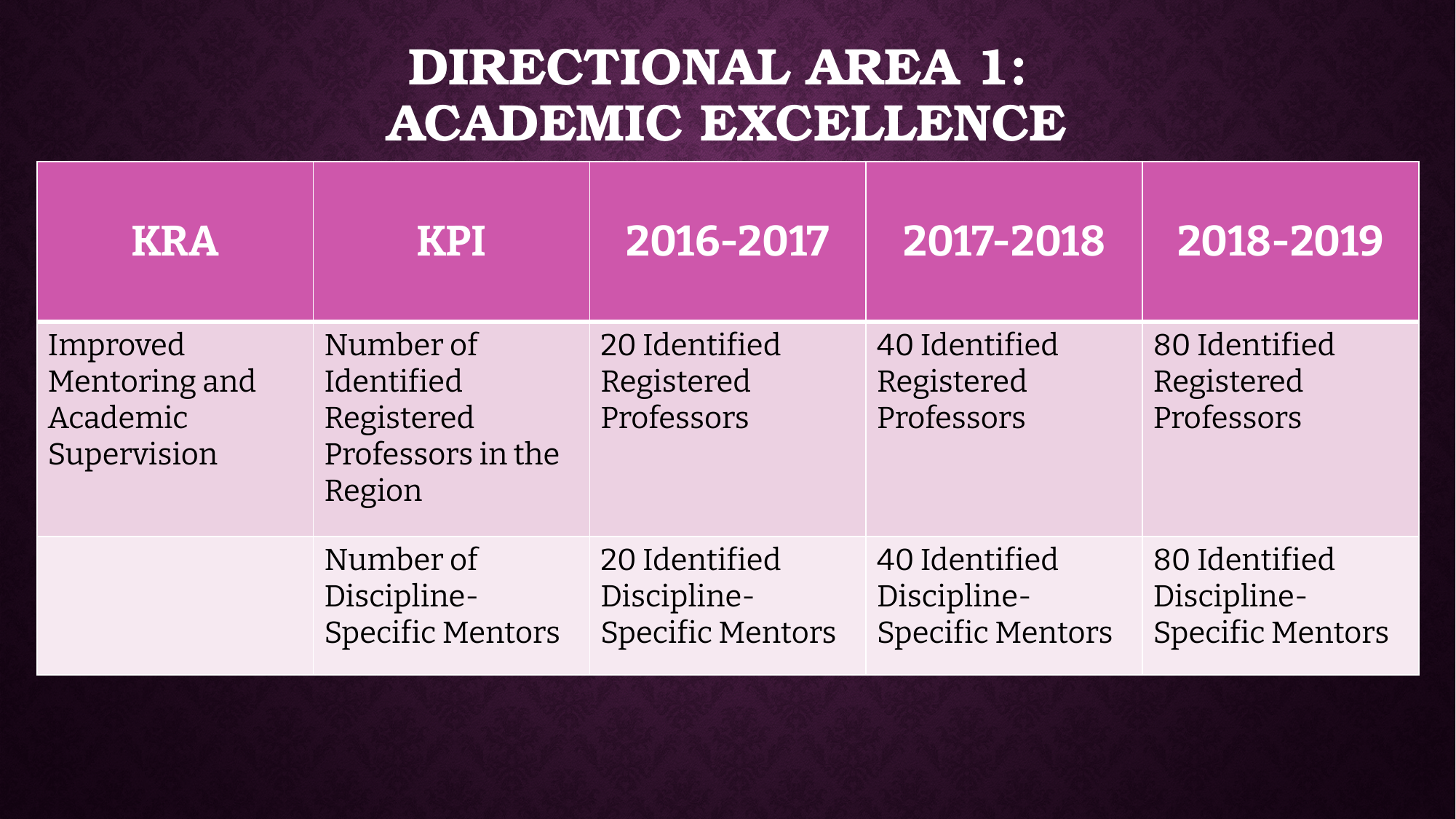

# Directional Area 1: Academic excellence
| KRA | KPI | 2016-2017 | 2017-2018 | 2018-2019 |
| --- | --- | --- | --- | --- |
| Improved Mentoring and Academic Supervision | Number of Identified Registered Professors in the Region | 20 Identified Registered Professors | 40 Identified Registered Professors | 80 Identified Registered Professors |
|  | Number of Discipline-Specific Mentors | 20 Identified Discipline-Specific Mentors | 40 Identified Discipline-Specific Mentors | 80 Identified Discipline-Specific Mentors |